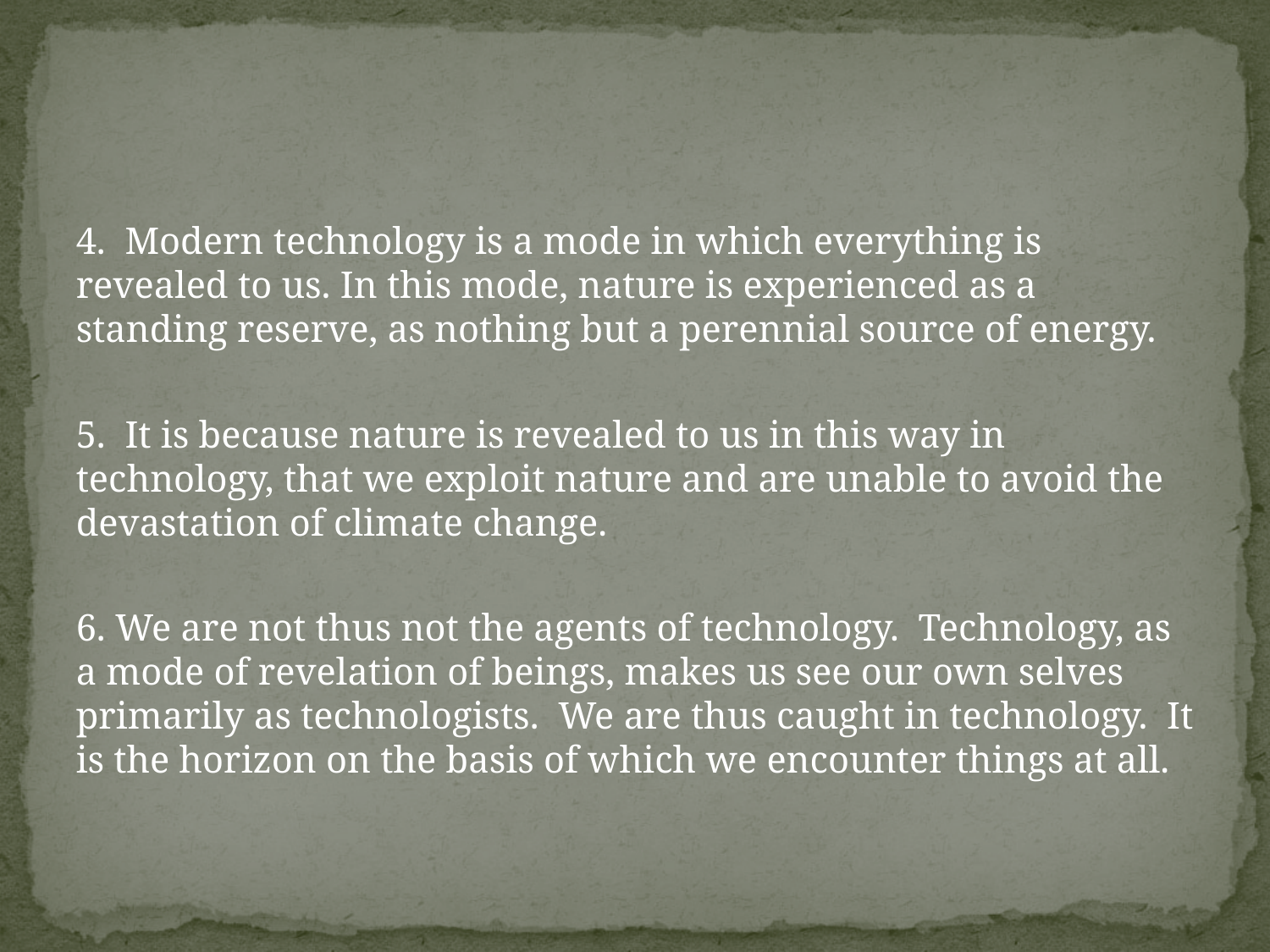

#
4.  Modern technology is a mode in which everything is revealed to us. In this mode, nature is experienced as a standing reserve, as nothing but a perennial source of energy.

5.  It is because nature is revealed to us in this way in technology, that we exploit nature and are unable to avoid the devastation of climate change.

6. We are not thus not the agents of technology.  Technology, as a mode of revelation of beings, makes us see our own selves primarily as technologists.  We are thus caught in technology.  It is the horizon on the basis of which we encounter things at all.